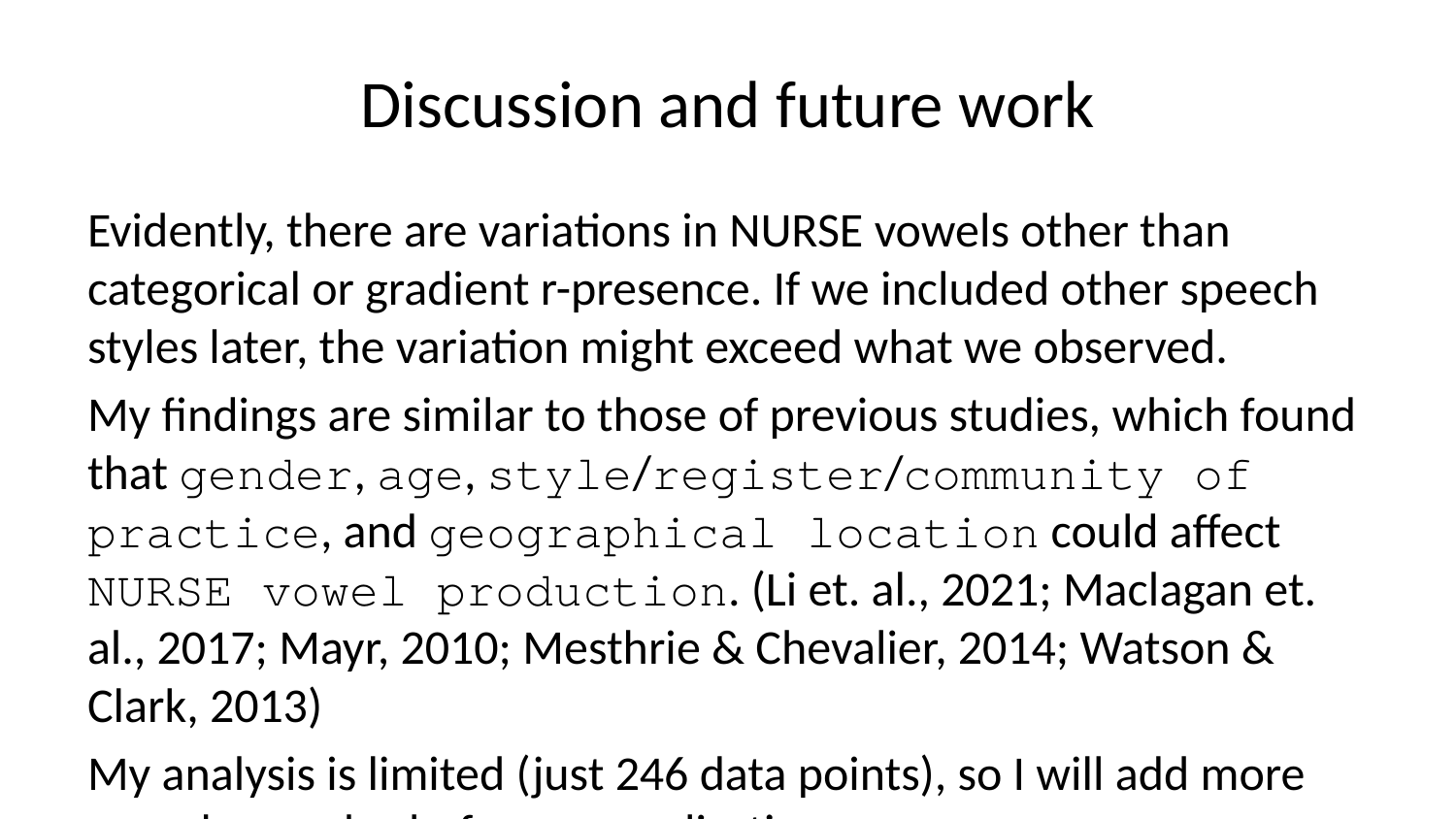

# Discussion and future work
Evidently, there are variations in NURSE vowels other than categorical or gradient r-presence. If we included other speech styles later, the variation might exceed what we observed.
My findings are similar to those of previous studies, which found that gender, age, style/register/community of practice, and geographical location could affect NURSE vowel production. (Li et. al., 2021; Maclagan et. al., 2017; Mayr, 2010; Mesthrie & Chevalier, 2014; Watson & Clark, 2013)
My analysis is limited (just 246 data points), so I will add more speech samples before generalization.
As my interest in sociophonetics grows, I will continue to learn R packages and skills in data science for data management, presentation, and accessibility.